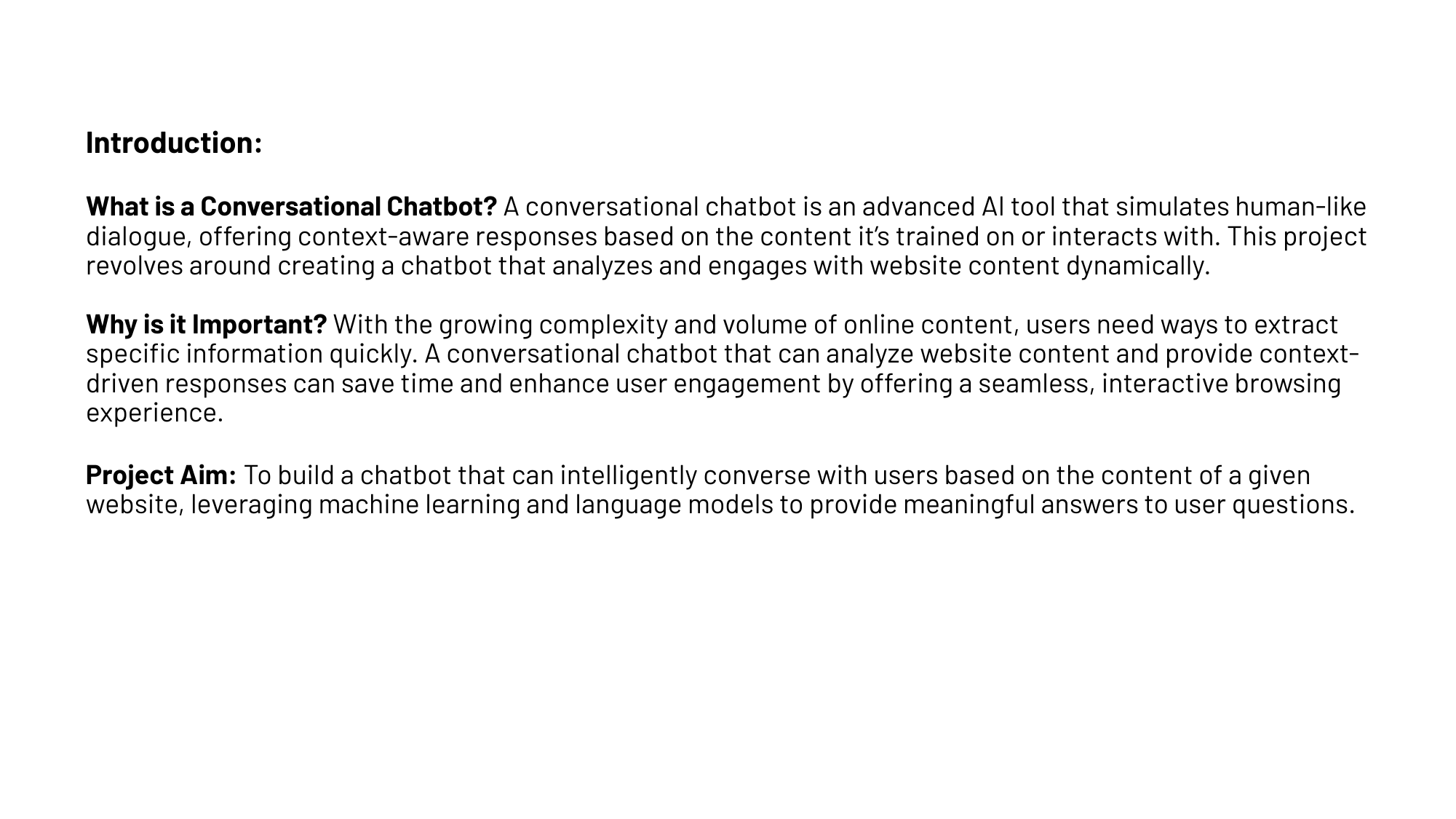

# Introduction: What is a Conversational Chatbot? A conversational chatbot is an advanced AI tool that simulates human-like dialogue, offering context-aware responses based on the content it’s trained on or interacts with. This project revolves around creating a chatbot that analyzes and engages with website content dynamically. Why is it Important? With the growing complexity and volume of online content, users need ways to extract specific information quickly. A conversational chatbot that can analyze website content and provide context-driven responses can save time and enhance user engagement by offering a seamless, interactive browsing experience. Project Aim: To build a chatbot that can intelligently converse with users based on the content of a given website, leveraging machine learning and language models to provide meaningful answers to user questions.